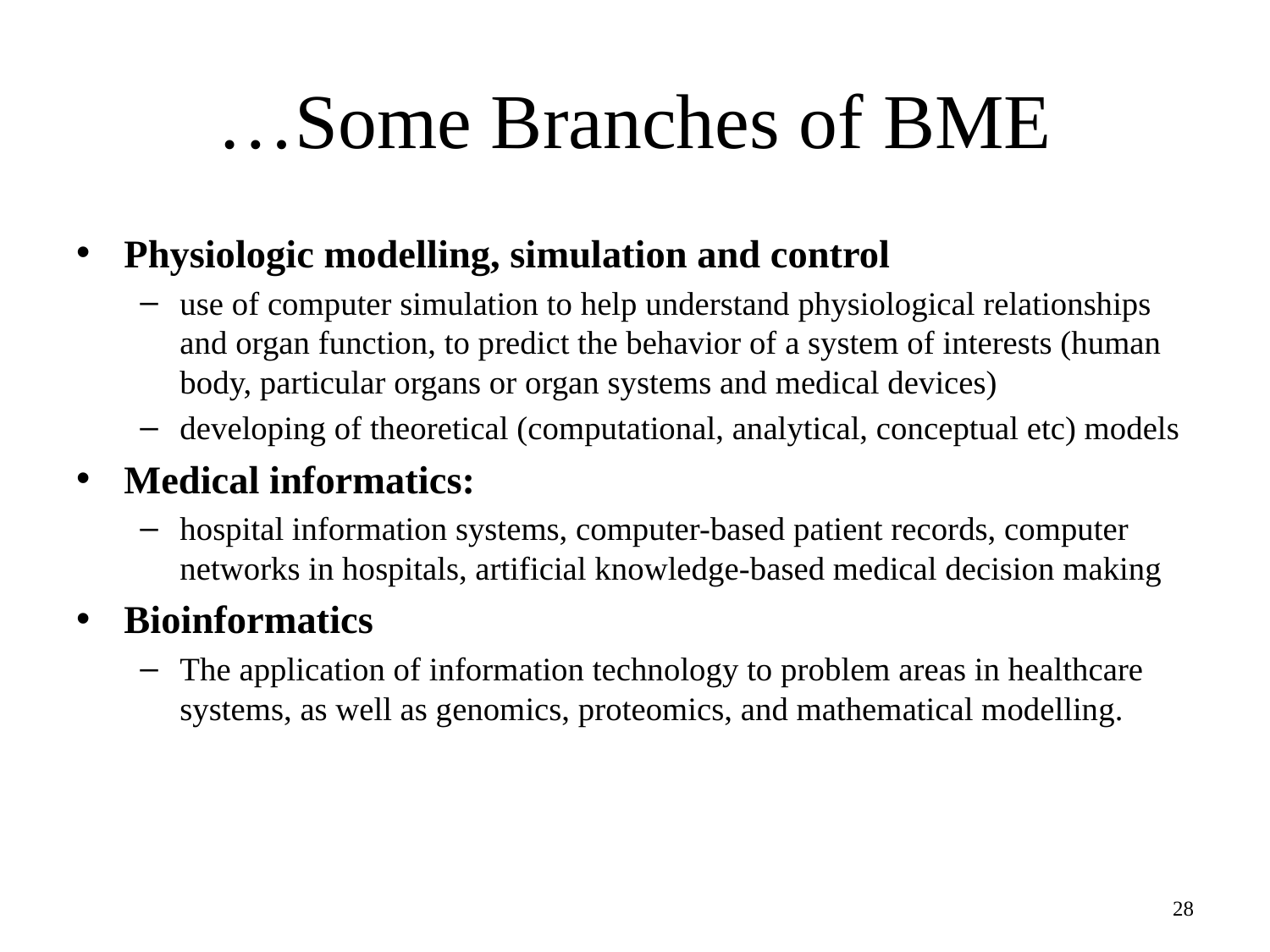

# …Some Branches of BME
Physiologic modelling, simulation and control
use of computer simulation to help understand physiological relationships and organ function, to predict the behavior of a system of interests (human body, particular organs or organ systems and medical devices)
developing of theoretical (computational, analytical, conceptual etc) models
Medical informatics:
hospital information systems, computer-based patient records, computer networks in hospitals, artificial knowledge-based medical decision making
Bioinformatics
The application of information technology to problem areas in healthcare systems, as well as genomics, proteomics, and mathematical modelling.

28